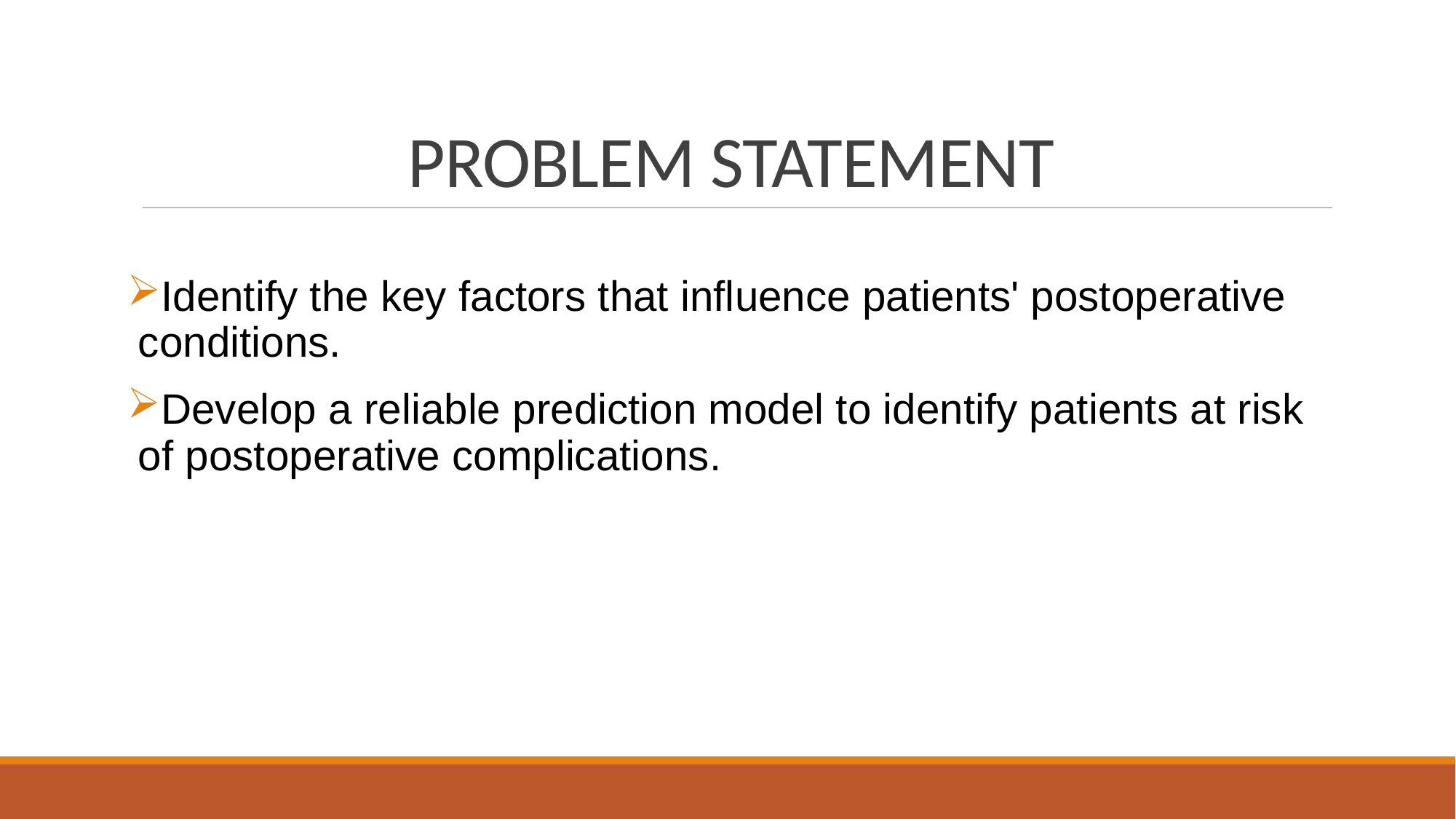

# PROBLEM STATEMENT
Identify the key factors that influence patients' postoperative conditions.
Develop a reliable prediction model to identify patients at risk of postoperative complications.